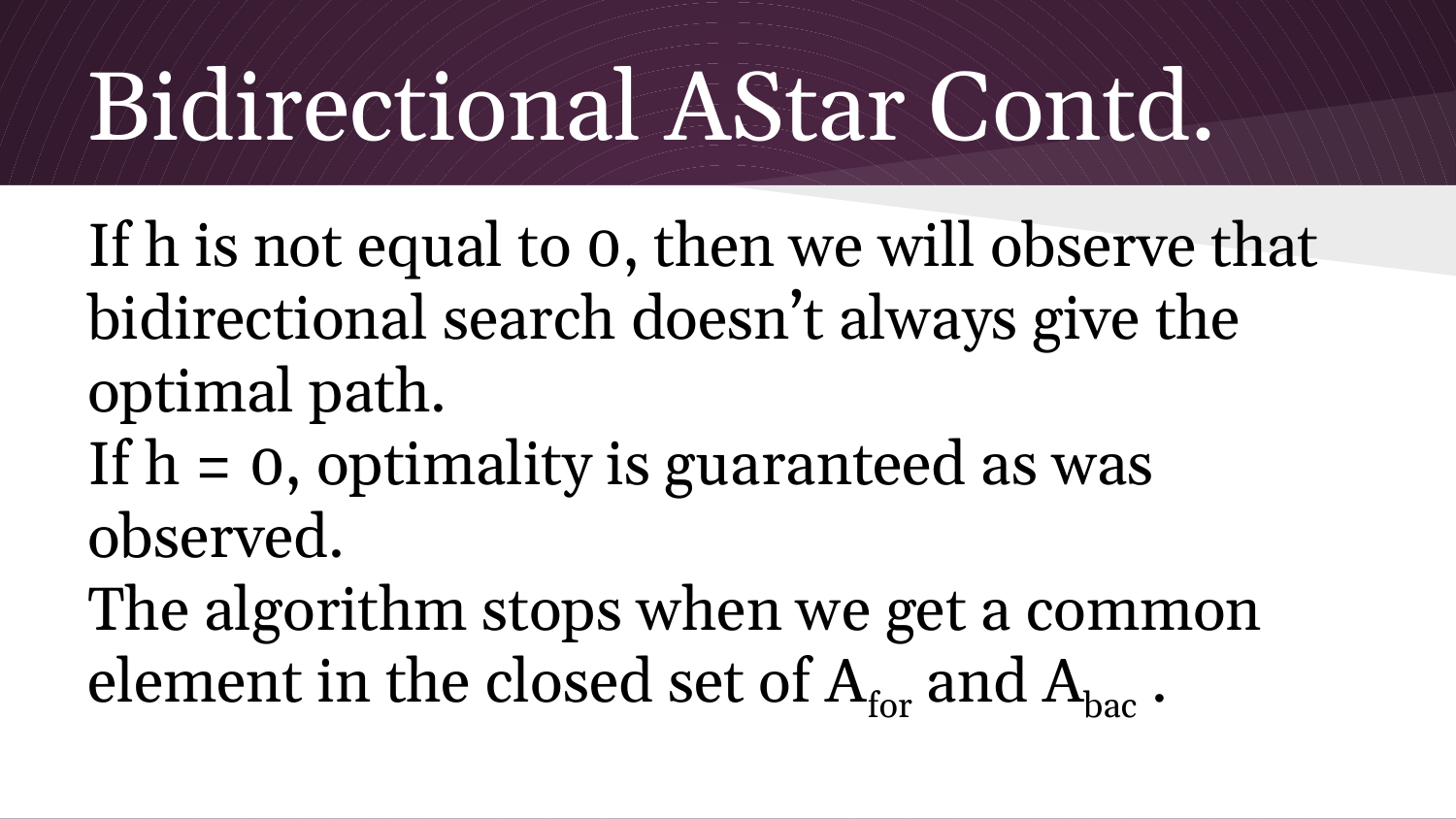

# Bidirectional AStar Contd.
If h is not equal to 0, then we will observe that bidirectional search doesn’t always give the optimal path.
If h = 0, optimality is guaranteed as was observed.
The algorithm stops when we get a common element in the closed set of Afor and Abac .